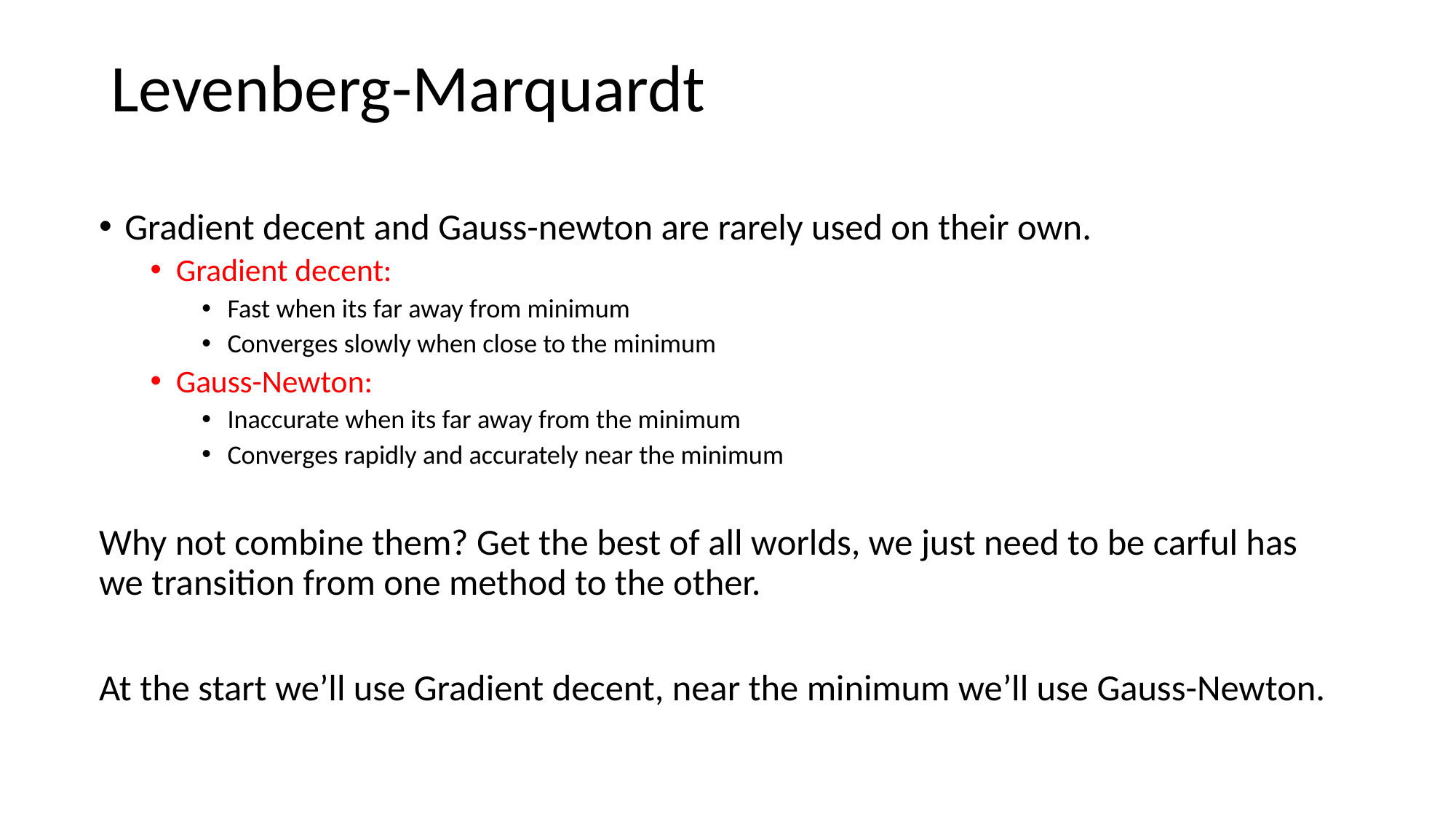

# Levenberg-Marquardt
Gradient decent and Gauss-newton are rarely used on their own.
Gradient decent:
Fast when its far away from minimum
Converges slowly when close to the minimum
Gauss-Newton:
Inaccurate when its far away from the minimum
Converges rapidly and accurately near the minimum

Why not combine them? Get the best of all worlds, we just need to be carful has we transition from one method to the other.

At the start we’ll use Gradient decent, near the minimum we’ll use Gauss-Newton.